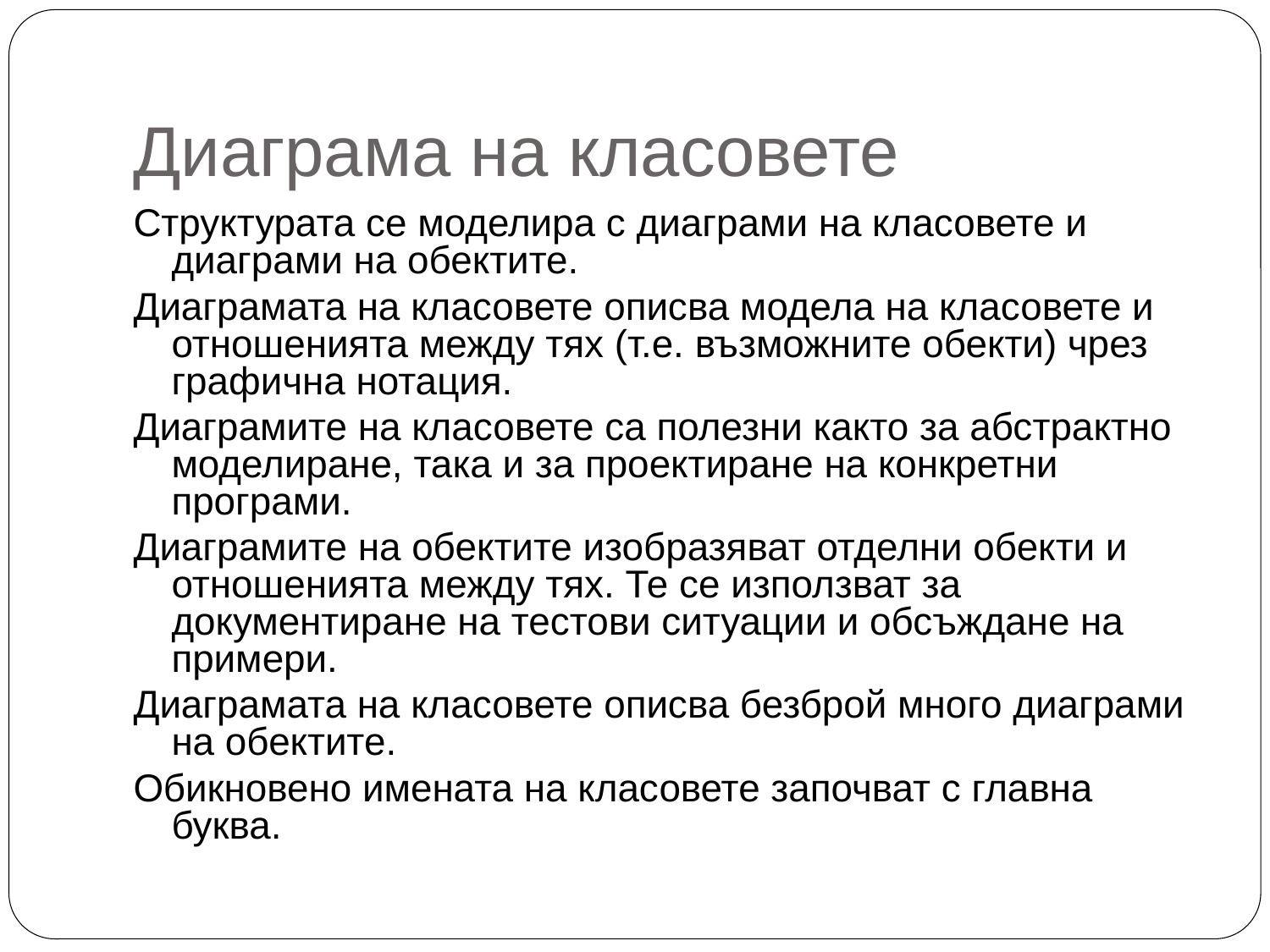

# Диаграма на класовете
Структурата се моделира с диаграми на класовете и диаграми на обектите.
Диаграмата на класовете описва модела на класовете и отношенията между тях (т.е. възможните обекти) чрез графична нотация.
Диаграмите на класовете са полезни както за абстрактно моделиране, така и за проектиране на конкретни програми.
Диаграмите на обектите изобразяват отделни обекти и отношенията между тях. Те се използват за документиране на тестови ситуации и обсъждане на примери.
Диаграмата на класовете описва безброй много диаграми на обектите.
Обикновено имената на класовете започват с главна буква.